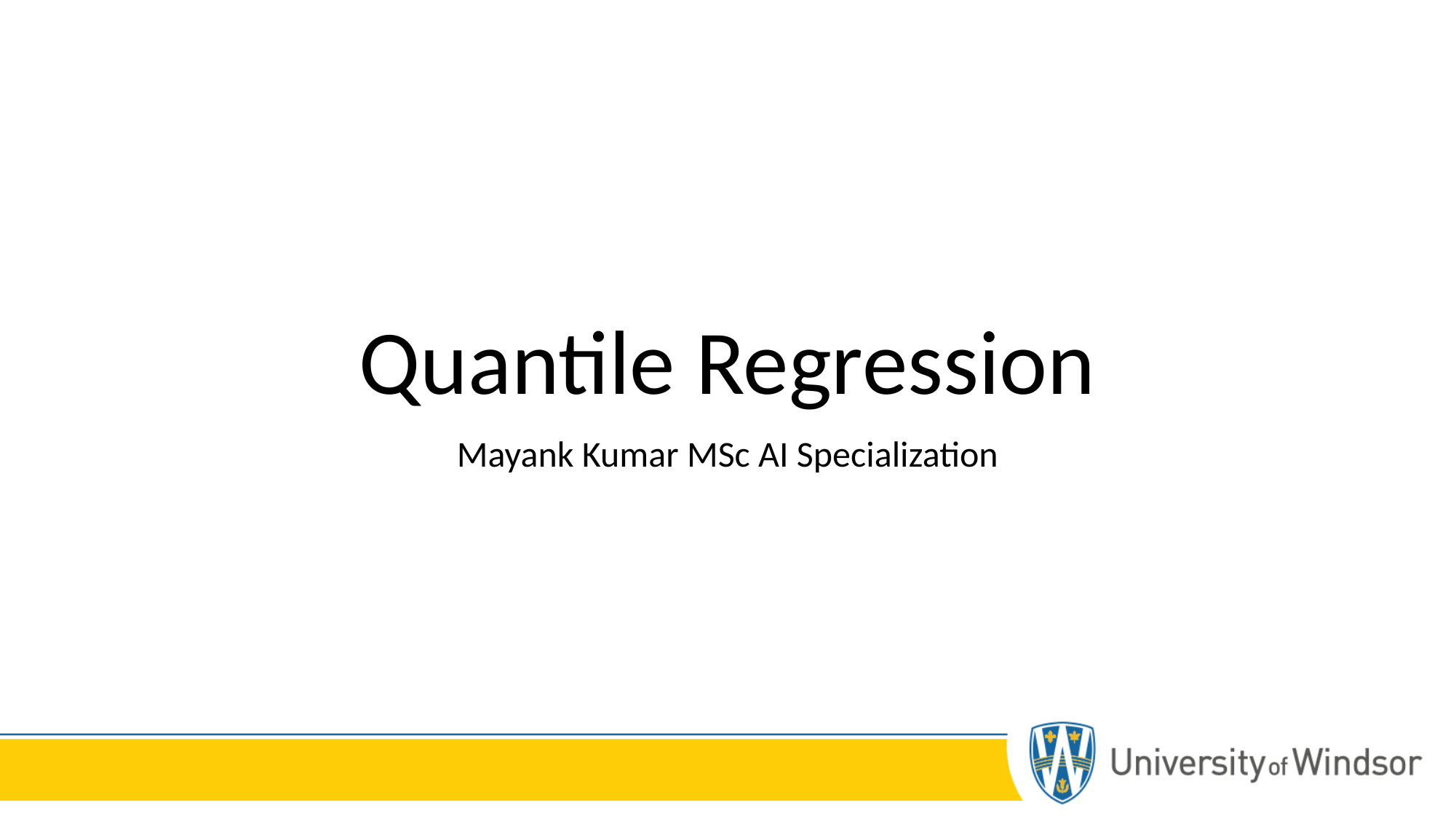

# Quantile Regression
Mayank Kumar MSc AI Specialization